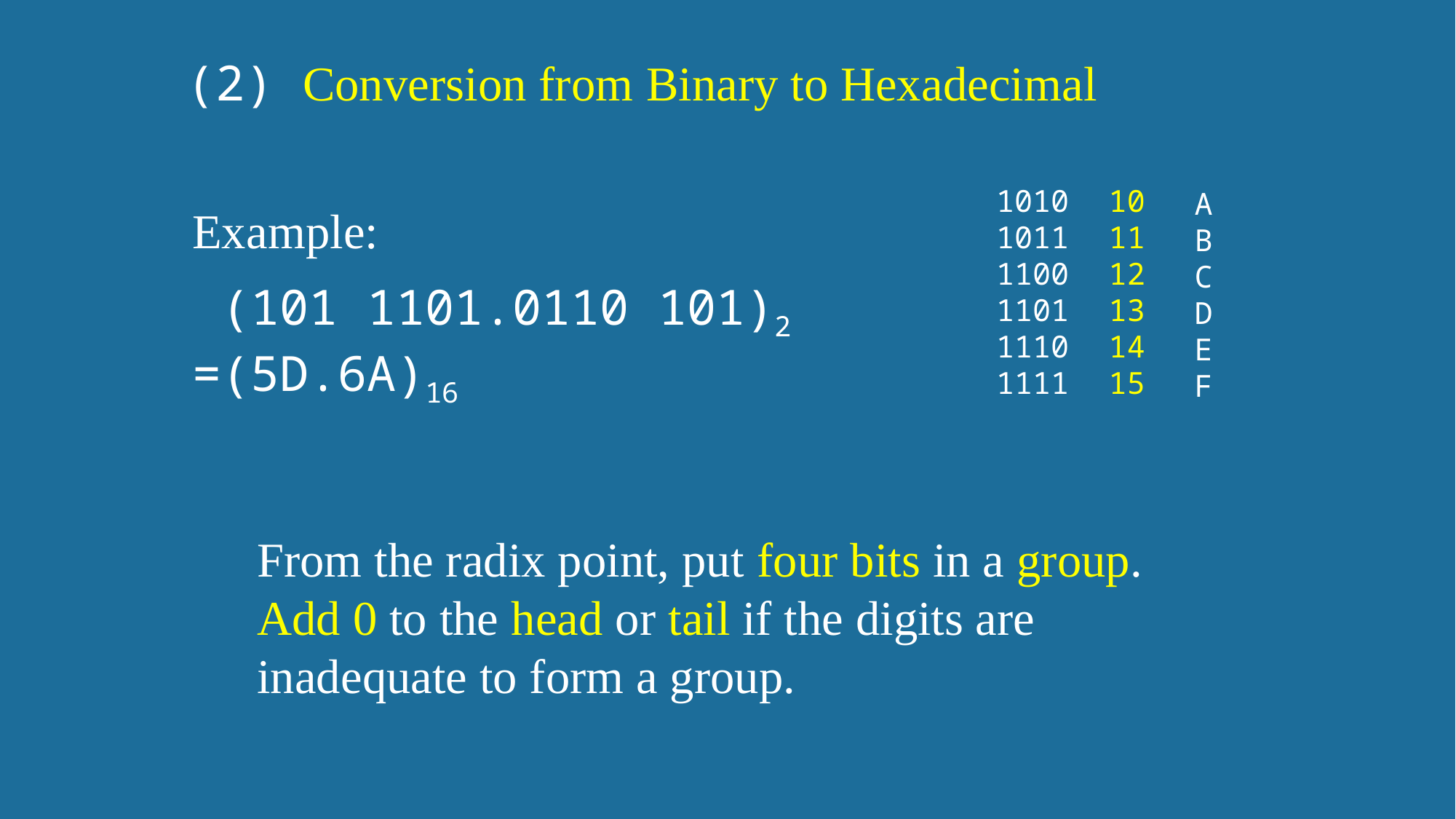

(2) Conversion from Binary to Hexadecimal
1010
1011
1100
1101
1110
1111
10
11
12
13
14
15
A
B
C
D
E
F
Example:

 (101 1101.0110 101)2
=(5D.6A)16
From the radix point, put four bits in a group. Add 0 to the head or tail if the digits are inadequate to form a group.